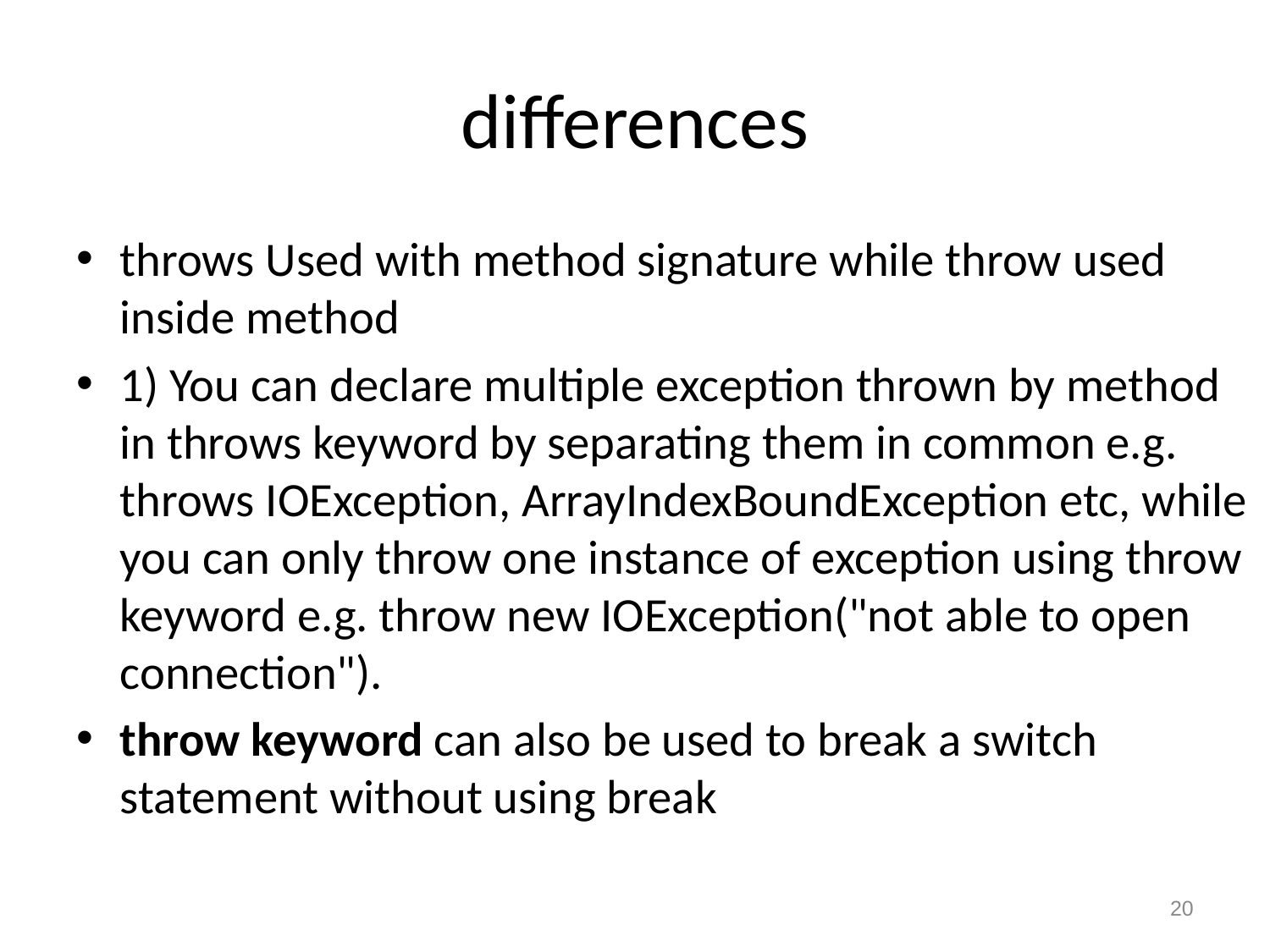

# differences
throws Used with method signature while throw used inside method
1) You can declare multiple exception thrown by method in throws keyword by separating them in common e.g. throws IOException, ArrayIndexBoundException etc, while you can only throw one instance of exception using throw keyword e.g. throw new IOException("not able to open connection").
throw keyword can also be used to break a switch statement without using break

20